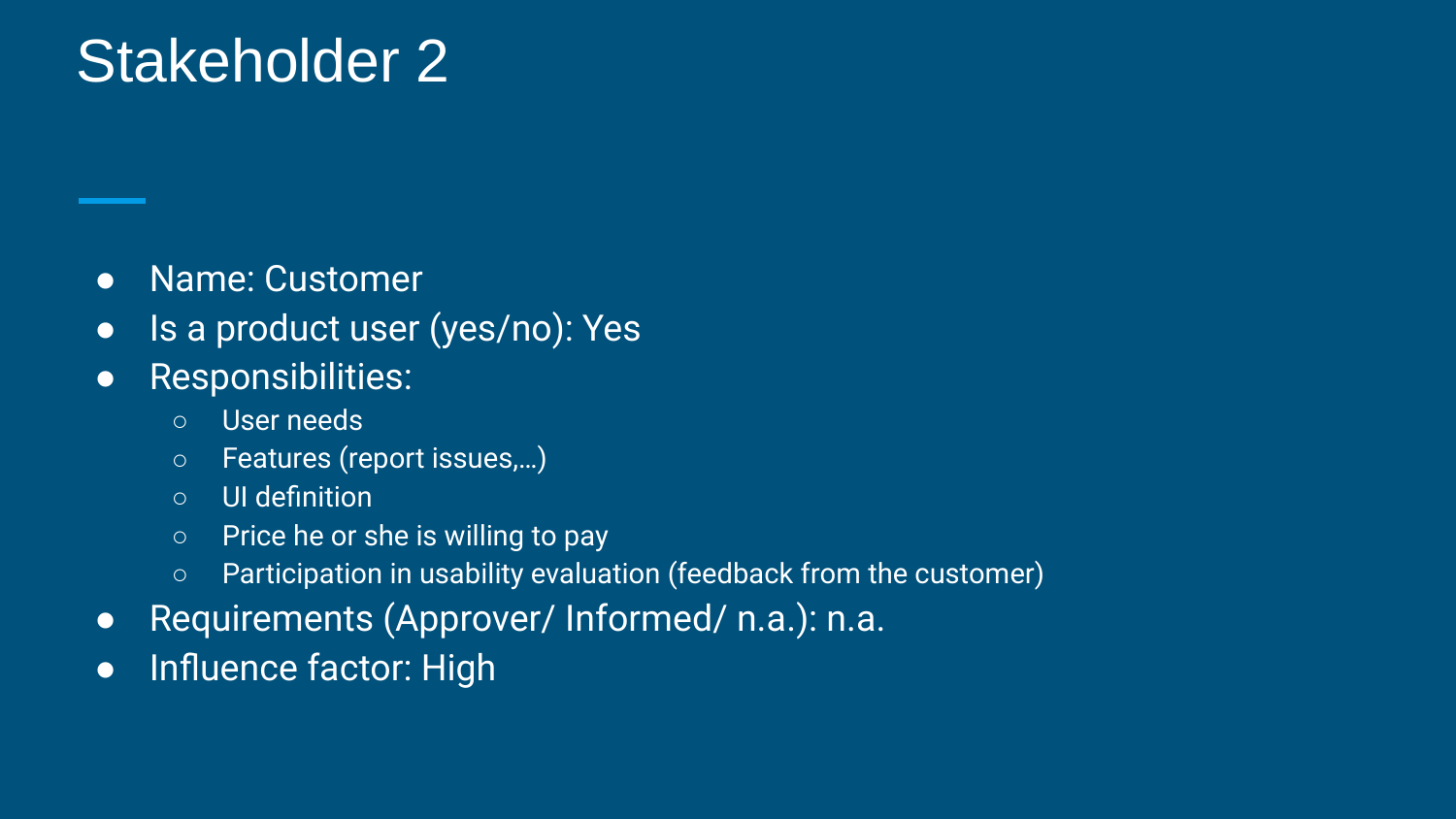

# Stakeholder 2
Name: Customer
Is a product user (yes/no): Yes
Responsibilities:
User needs
Features (report issues,…)
UI definition
Price he or she is willing to pay
Participation in usability evaluation (feedback from the customer)
Requirements (Approver/ Informed/ n.a.): n.a.
Influence factor: High